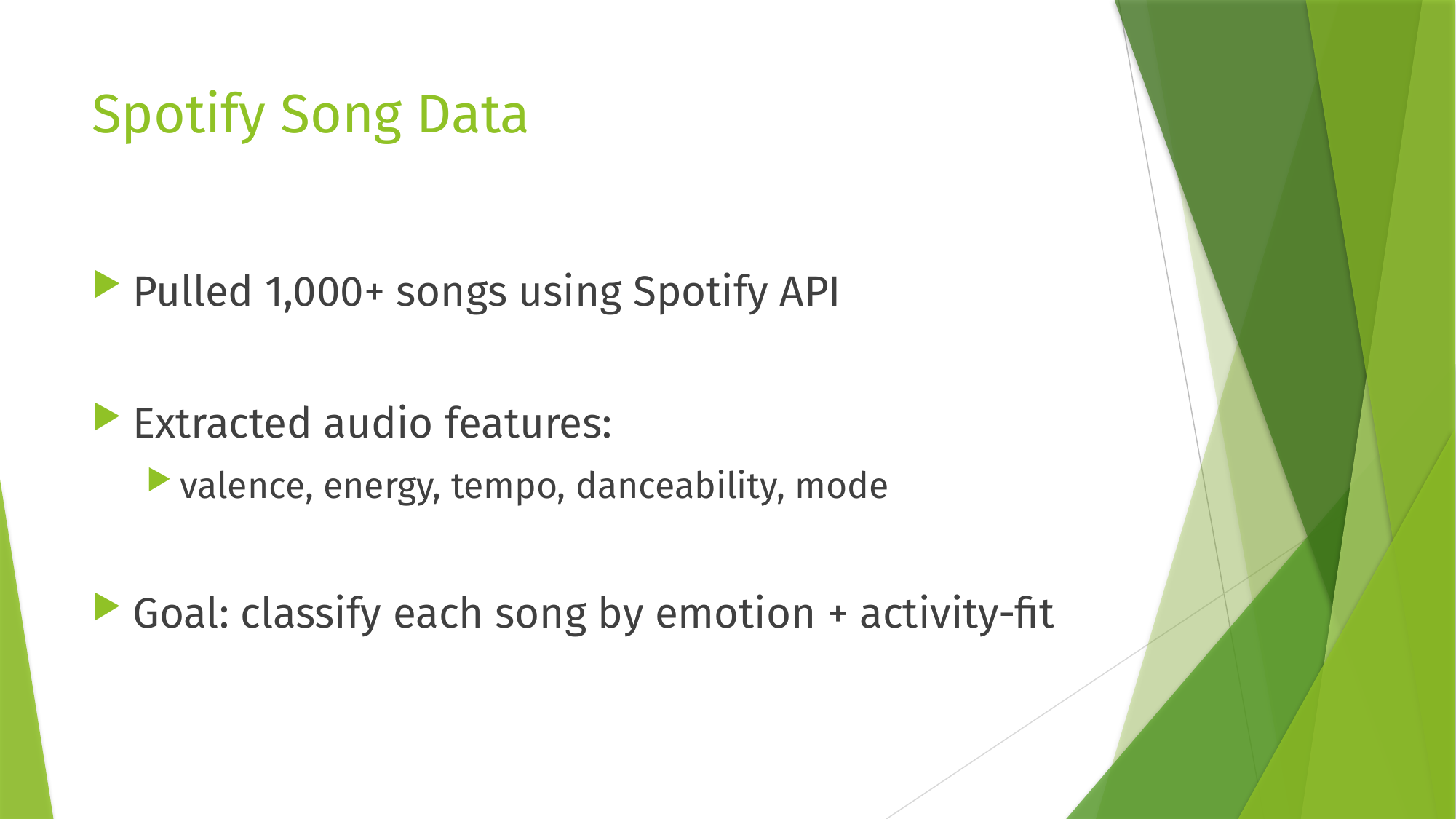

# Spotify Song Data
Pulled 1,000+ songs using Spotify API

Extracted audio features:
valence, energy, tempo, danceability, mode

Goal: classify each song by emotion + activity-fit